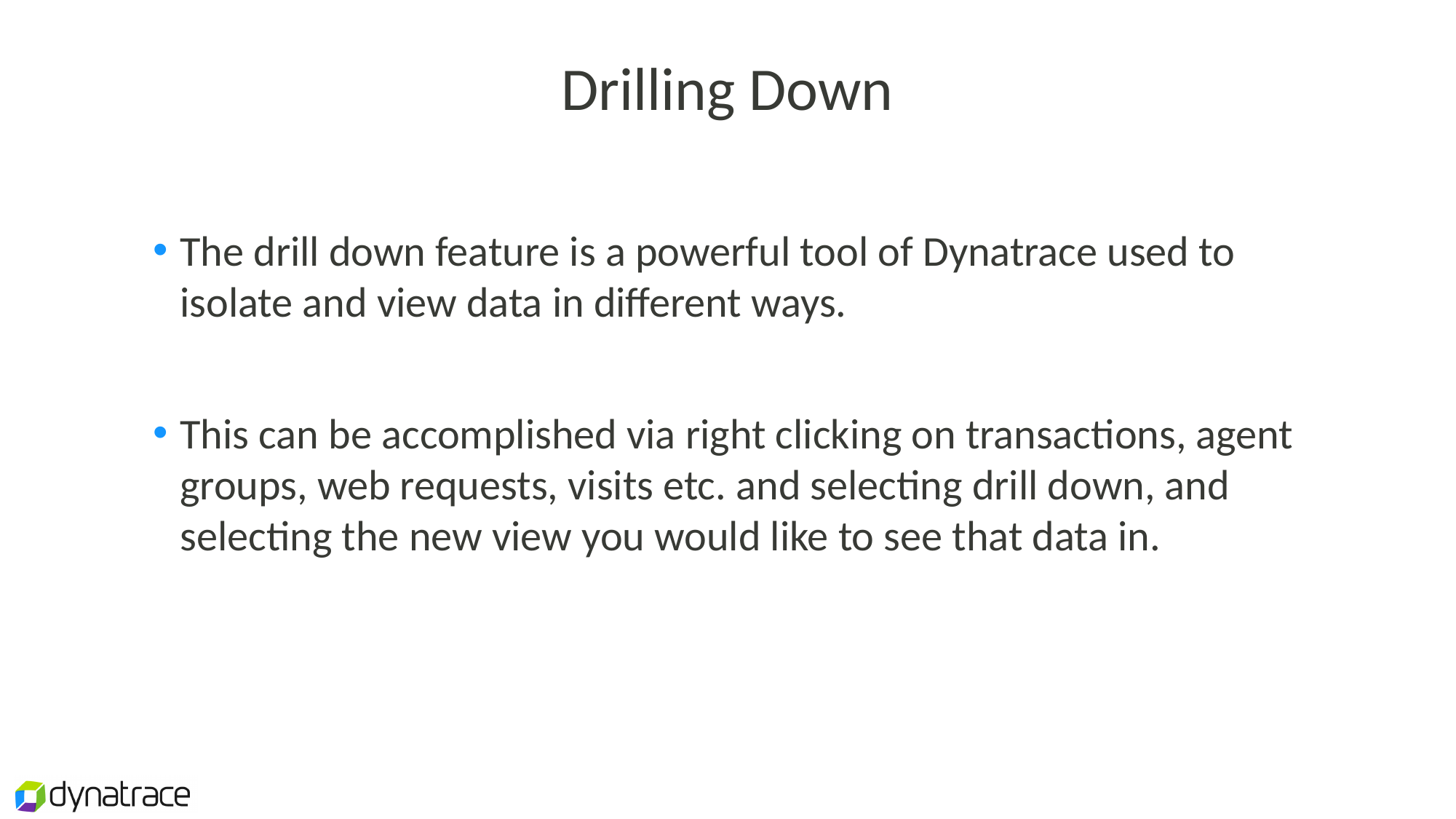

# Drilling Down
The drill down feature is a powerful tool of Dynatrace used to isolate and view data in different ways.

This can be accomplished via right clicking on transactions, agent groups, web requests, visits etc. and selecting drill down, and selecting the new view you would like to see that data in.